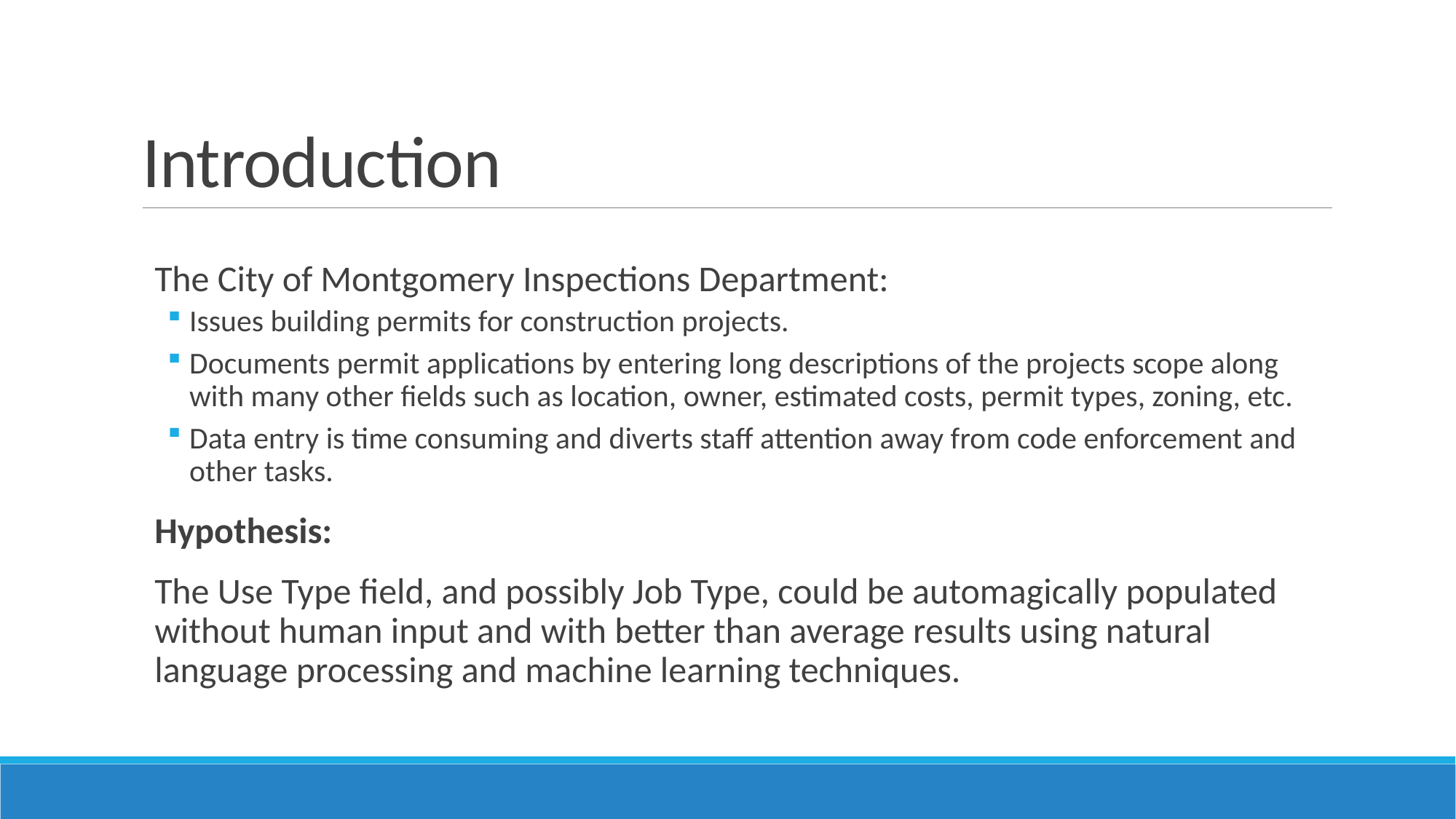

# Introduction
The City of Montgomery Inspections Department:
Issues building permits for construction projects.
Documents permit applications by entering long descriptions of the projects scope along with many other fields such as location, owner, estimated costs, permit types, zoning, etc.
Data entry is time consuming and diverts staff attention away from code enforcement and other tasks.
Hypothesis:
The Use Type field, and possibly Job Type, could be automagically populated without human input and with better than average results using natural language processing and machine learning techniques.